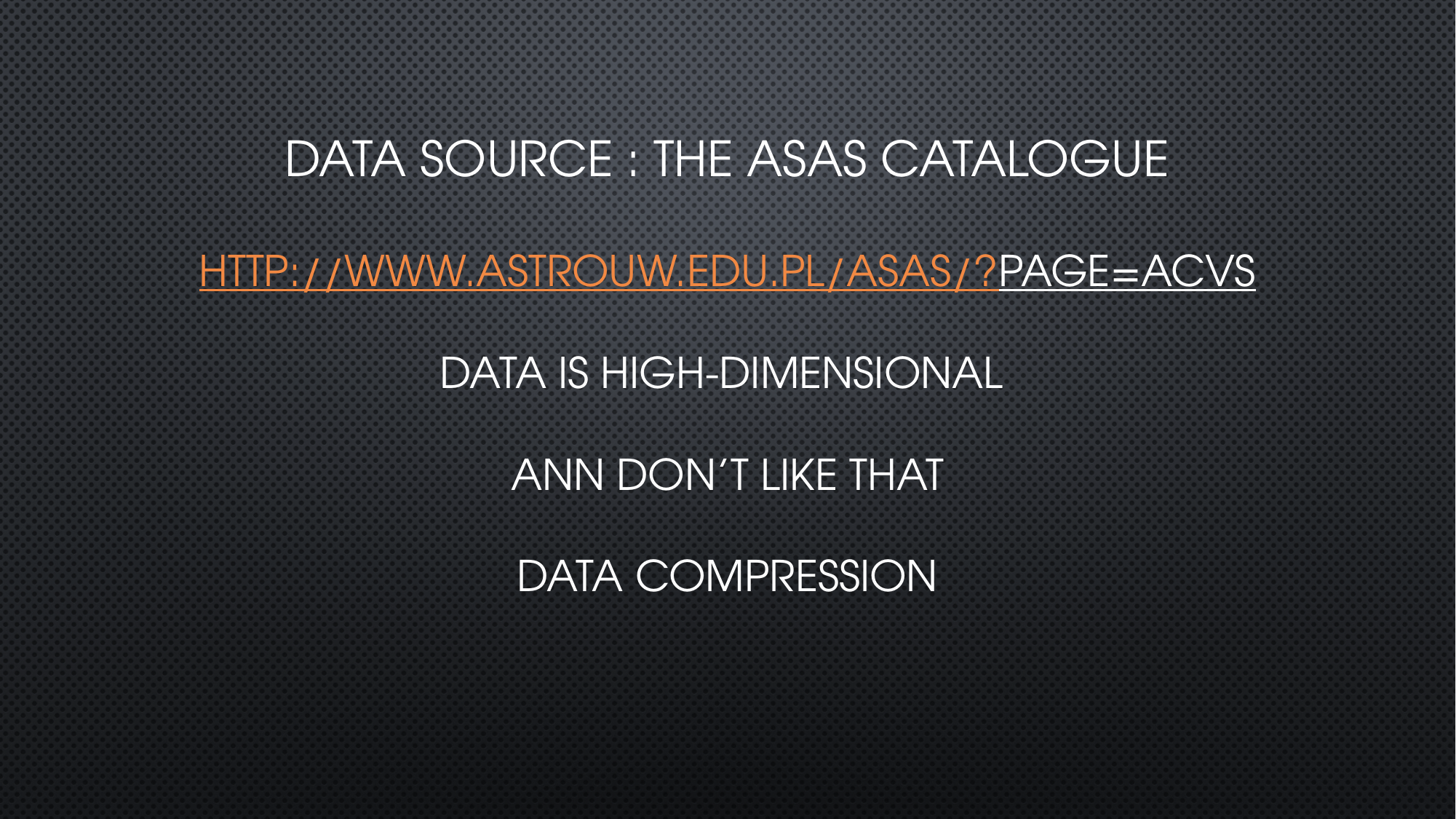

# Data source : the ASAS CATALOGUE http://www.astrouw.edu.pl/asas/?page=acvs DATA iS HIGH-DIMENSIONAL ANN DON’T LIKE THAT DATA COMPRESSION